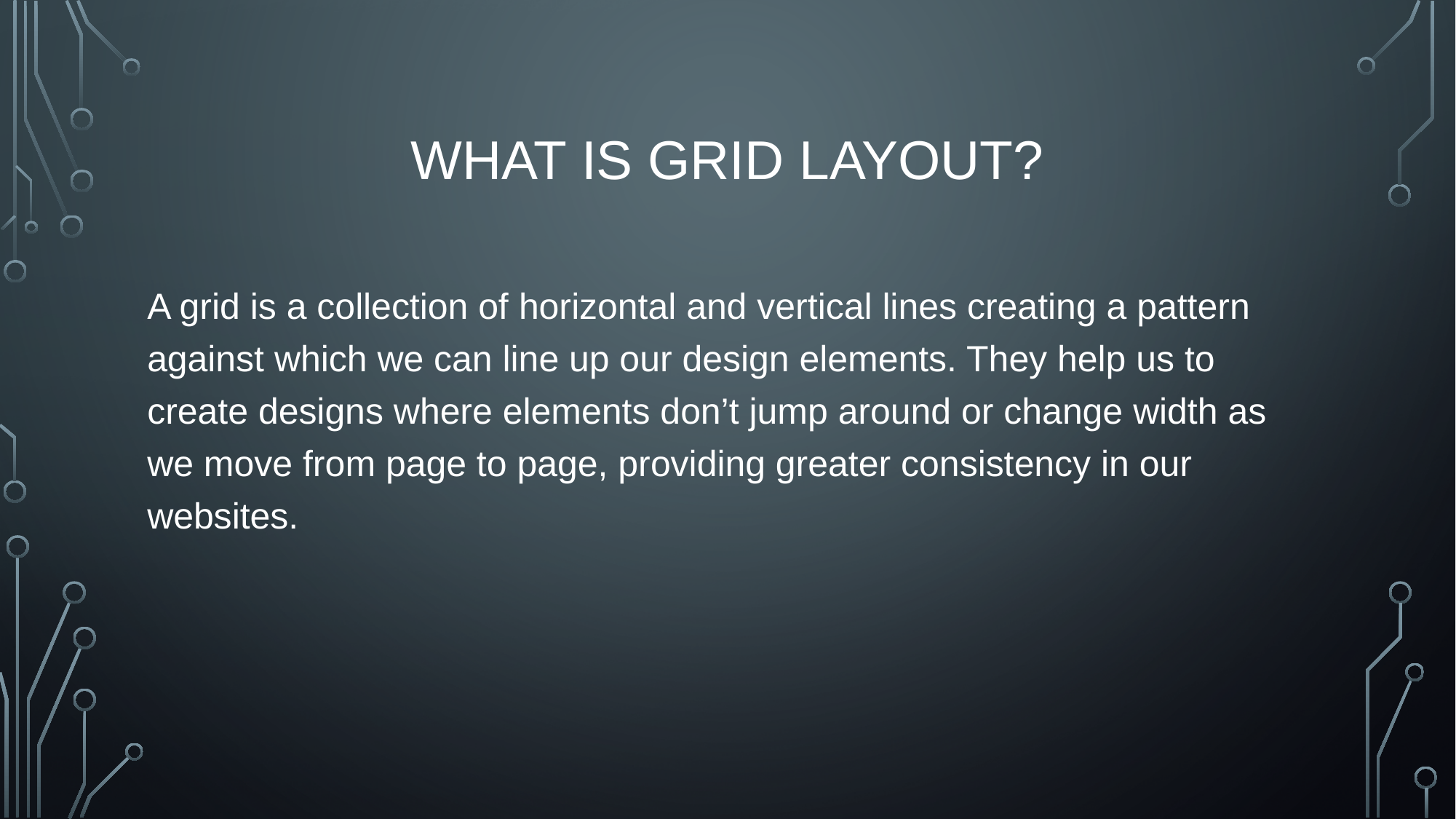

# What is grid layout?
A grid is a collection of horizontal and vertical lines creating a pattern against which we can line up our design elements. They help us to create designs where elements don’t jump around or change width as we move from page to page, providing greater consistency in our websites.